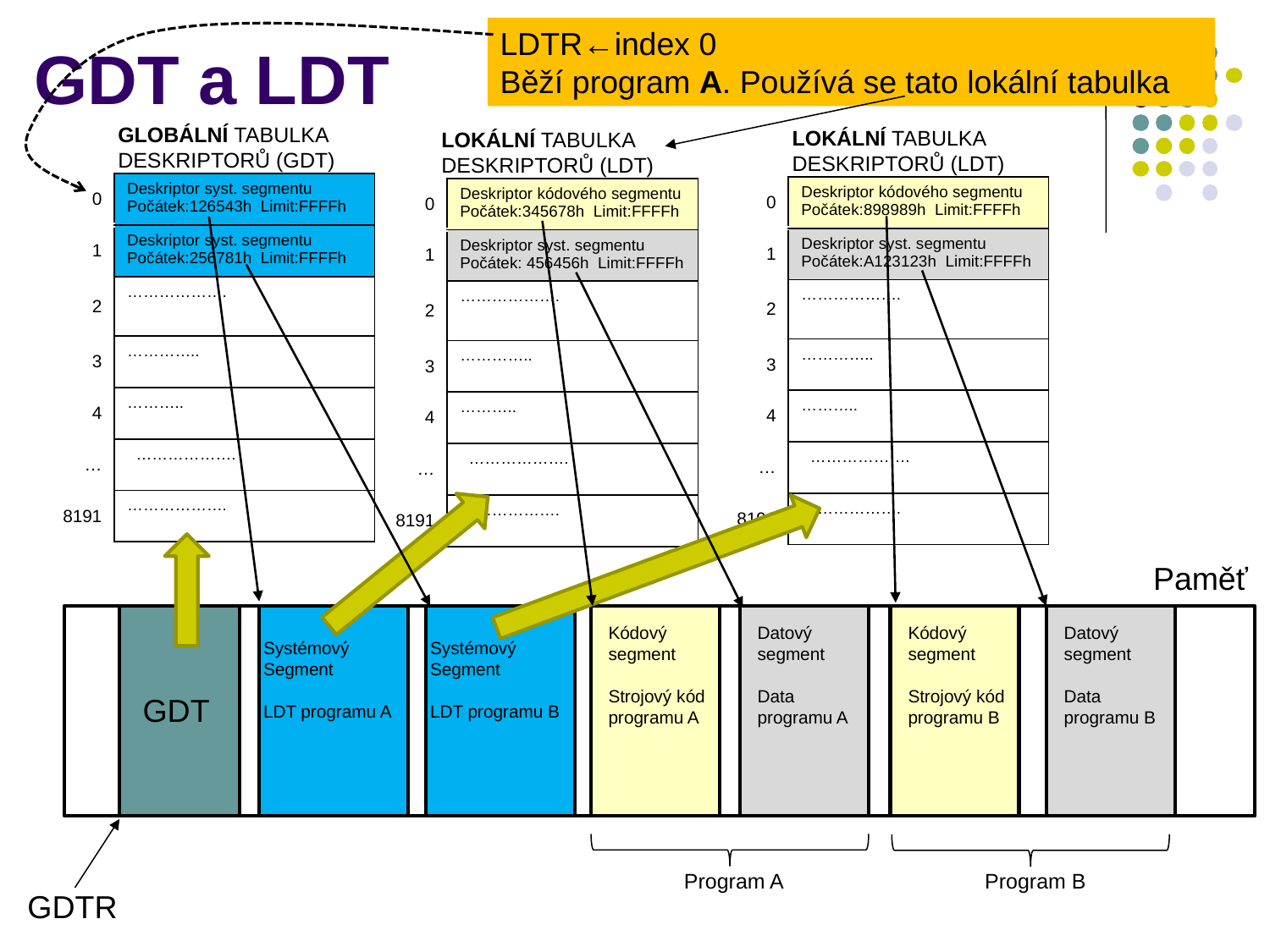

LDTR←index 0
Běží program A. Používá se tato lokální tabulka
# GDT a LDT

GLOBÁLNÍ TABULKA DESKRIPTORŮ (GDT)
LOKÁLNÍ TABULKA DESKRIPTORŮ (LDT)
LOKÁLNÍ TABULKA DESKRIPTORŮ (LDT)
| 0 | Deskriptor syst. segmentu Počátek:126543h Limit:FFFFh |
| --- | --- |
| 1 | Deskriptor syst. segmentu Počátek:256781h Limit:FFFFh |
| 2 | ………………. |
| 3 | ………….. |
| 4 | ……….. |
| … | ………………. |
| 8191 | ………………. |
| 0 | Deskriptor kódového segmentu Počátek:898989h Limit:FFFFh |
| --- | --- |
| 1 | Deskriptor syst. segmentu Počátek:A123123h Limit:FFFFh |
| 2 | ………………. |
| 3 | ………….. |
| 4 | ……….. |
| … | ………………. |
| 8191 | ………………. |
| 0 | Deskriptor kódového segmentu Počátek:345678h Limit:FFFFh |
| --- | --- |
| 1 | Deskriptor syst. segmentu Počátek: 456456h Limit:FFFFh |
| 2 | ………………. |
| 3 | ………….. |
| 4 | ……….. |
| … | ………………. |
| 8191 | ………………. |

Paměť

Kódový
segment

Strojový kód
programu A
Datový
segment

Data
programu A
Kódový
segment

Strojový kód
programu B
Datový
segment

Data
programu B
Systémový
Segment

LDT programu A
Systémový
Segment

LDT programu B
GDT

Program A
Program B
GDTR